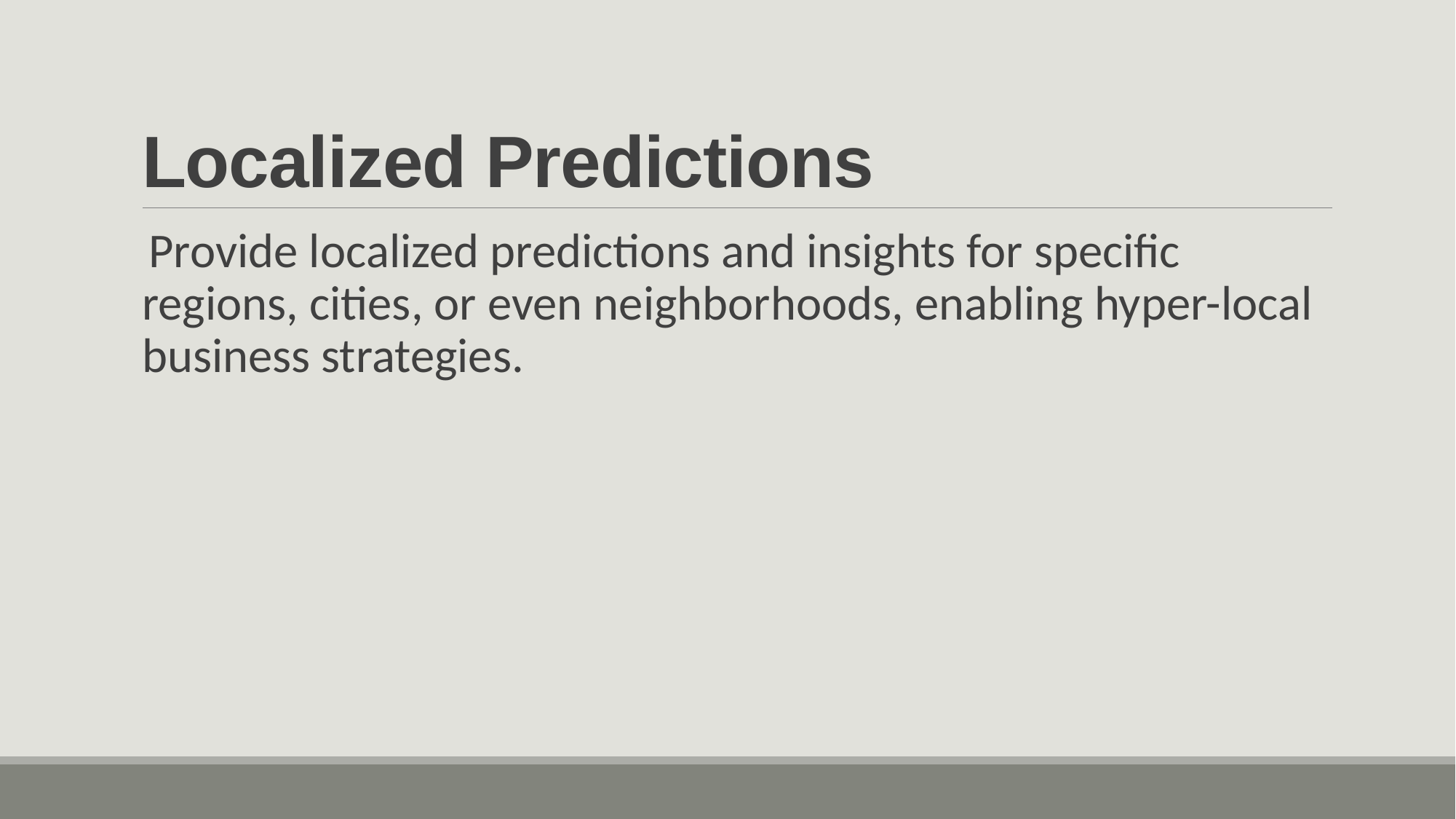

# Localized Predictions
 Provide localized predictions and insights for specific regions, cities, or even neighborhoods, enabling hyper-local business strategies.